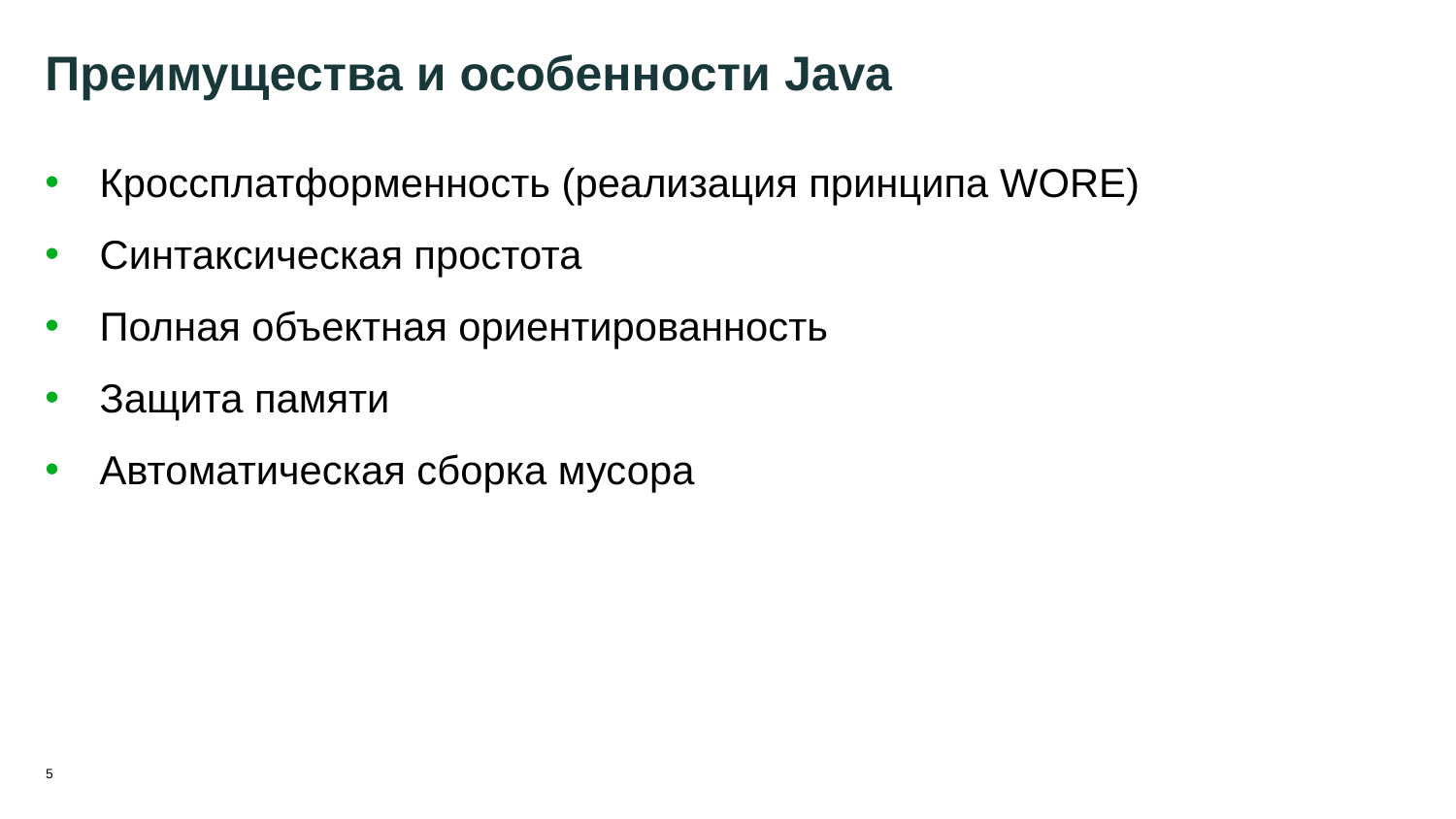

5
# Преимущества и особенности Java
Кроссплатформенность (реализация принципа WORE)
Синтаксическая простота
Полная объектная ориентированность
Защита памяти
Автоматическая сборка мусора